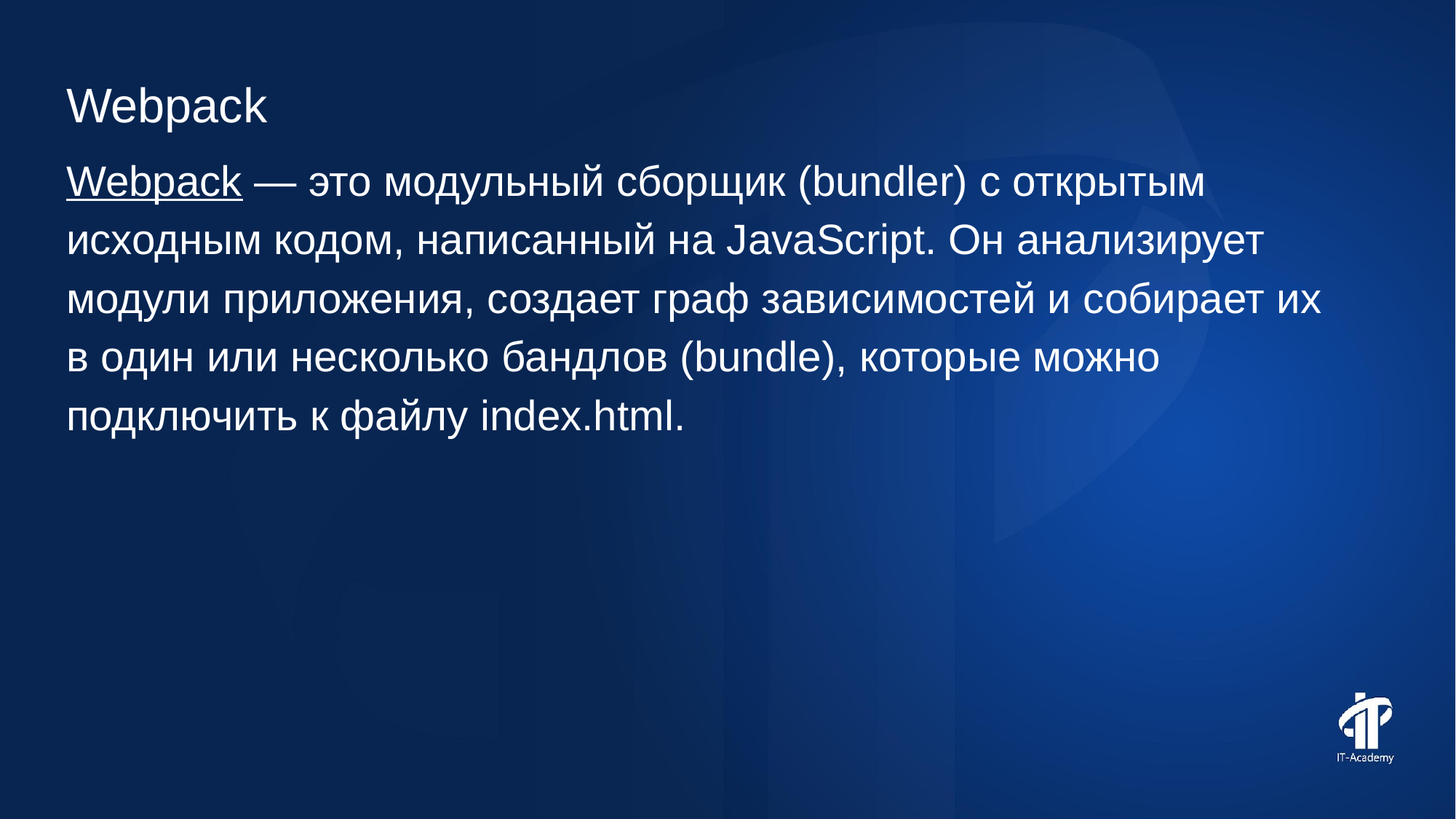

Webpack
Webpack — это модульный сборщик (bundler) с открытым исходным кодом, написанный на JavaScript. Он анализирует модули приложения, создает граф зависимостей и собирает их в один или несколько бандлов (bundle), которые можно подключить к файлу index.html.